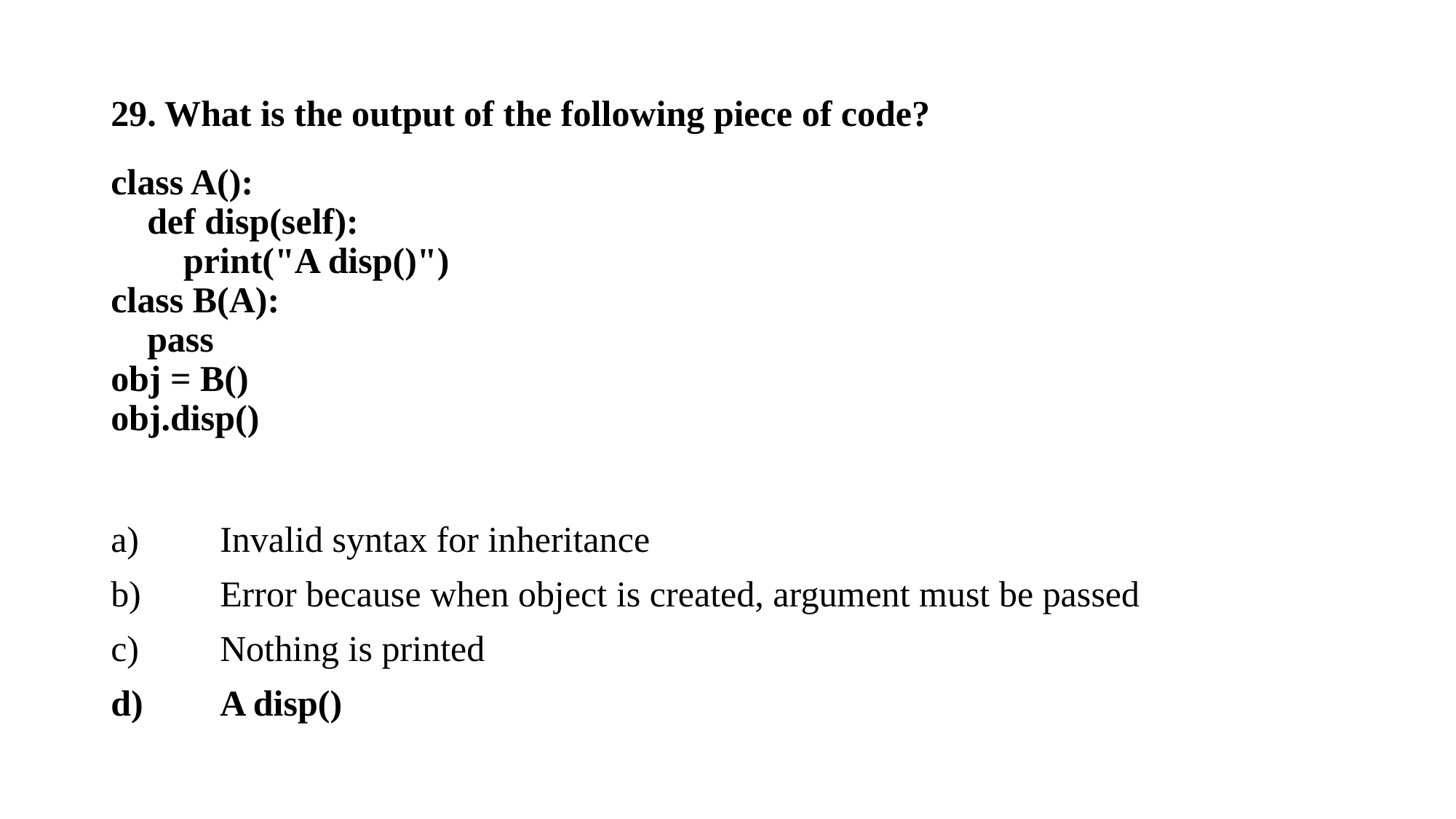

29. What is the output of the following piece of code?
class A():
    def disp(self):
        print("A disp()")
class B(A):
    pass
obj = B()
obj.disp()
a)	Invalid syntax for inheritance
b)	Error because when object is created, argument must be passed
c)	Nothing is printed
d)	A disp()